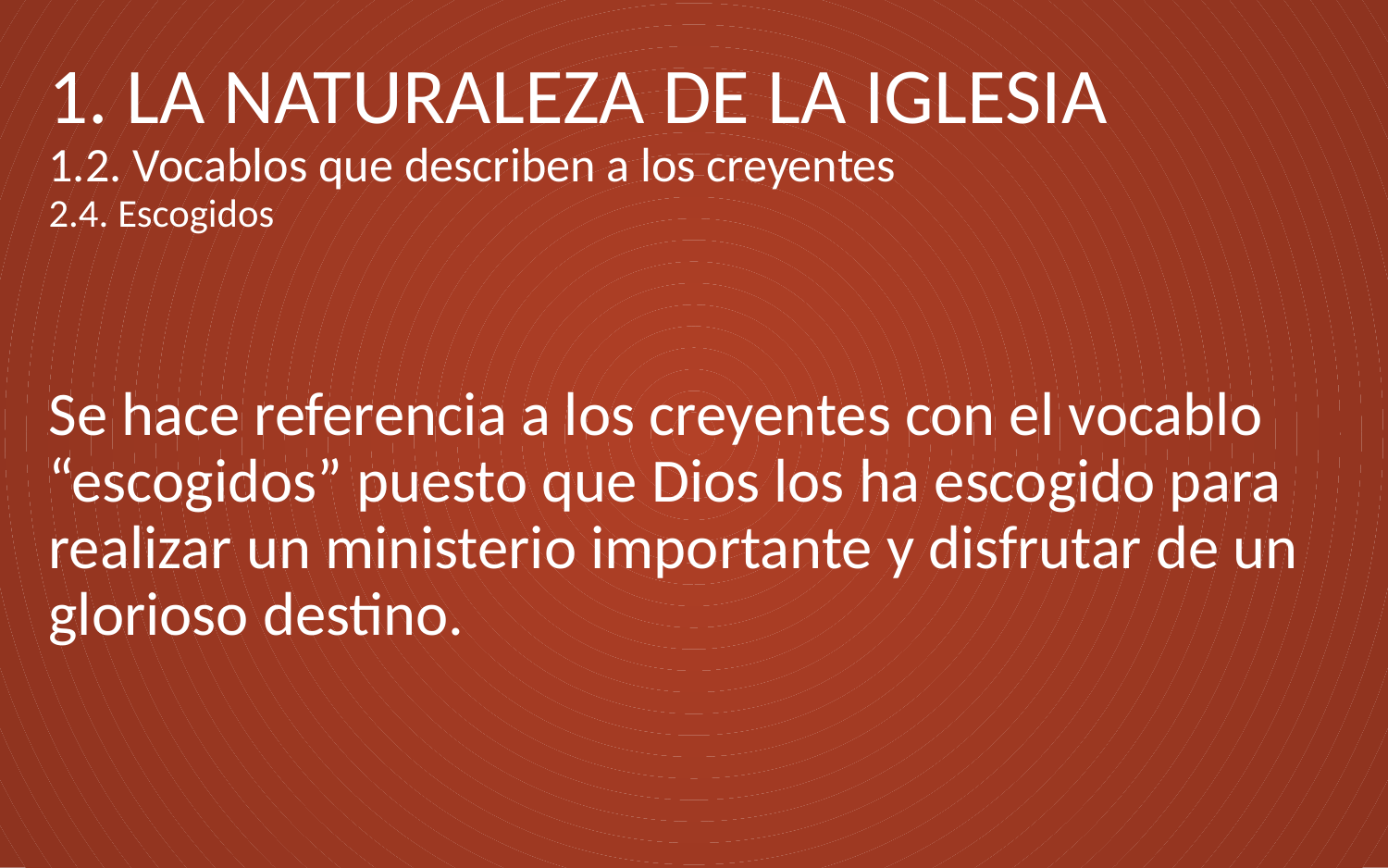

# 1. LA NATURALEZA DE LA IGLESIA 1.2. Vocablos que describen a los creyentes 2.4. Escogidos
Se hace referencia a los creyentes con el vocablo “escogidos” puesto que Dios los ha escogido para realizar un ministerio importante y disfrutar de un glorioso destino.